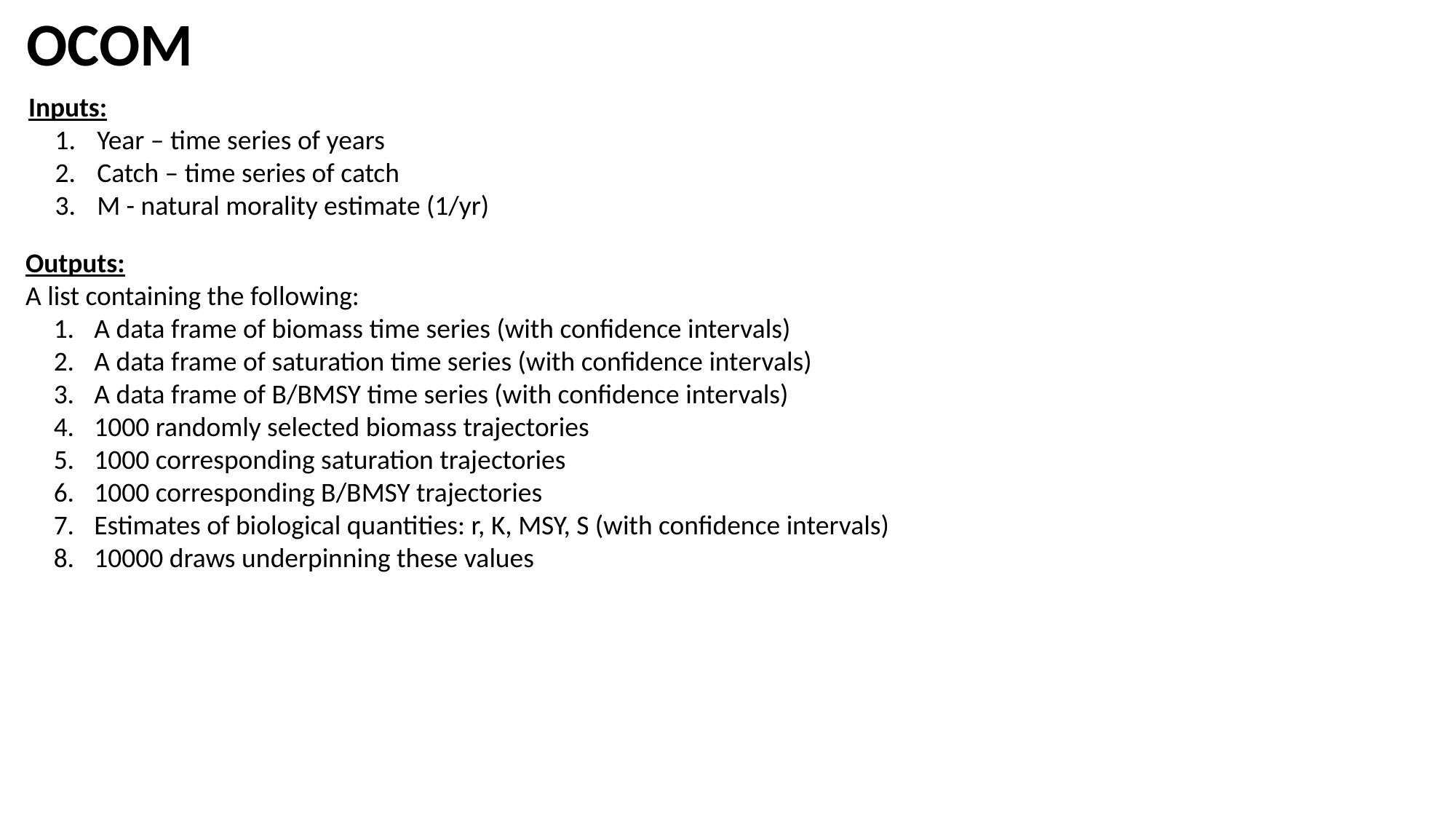

OCOM
Inputs:
Year – time series of years
Catch – time series of catch
M - natural morality estimate (1/yr)
Outputs:
A list containing the following:
A data frame of biomass time series (with confidence intervals)
A data frame of saturation time series (with confidence intervals)
A data frame of B/BMSY time series (with confidence intervals)
1000 randomly selected biomass trajectories
1000 corresponding saturation trajectories
1000 corresponding B/BMSY trajectories
Estimates of biological quantities: r, K, MSY, S (with confidence intervals)
10000 draws underpinning these values